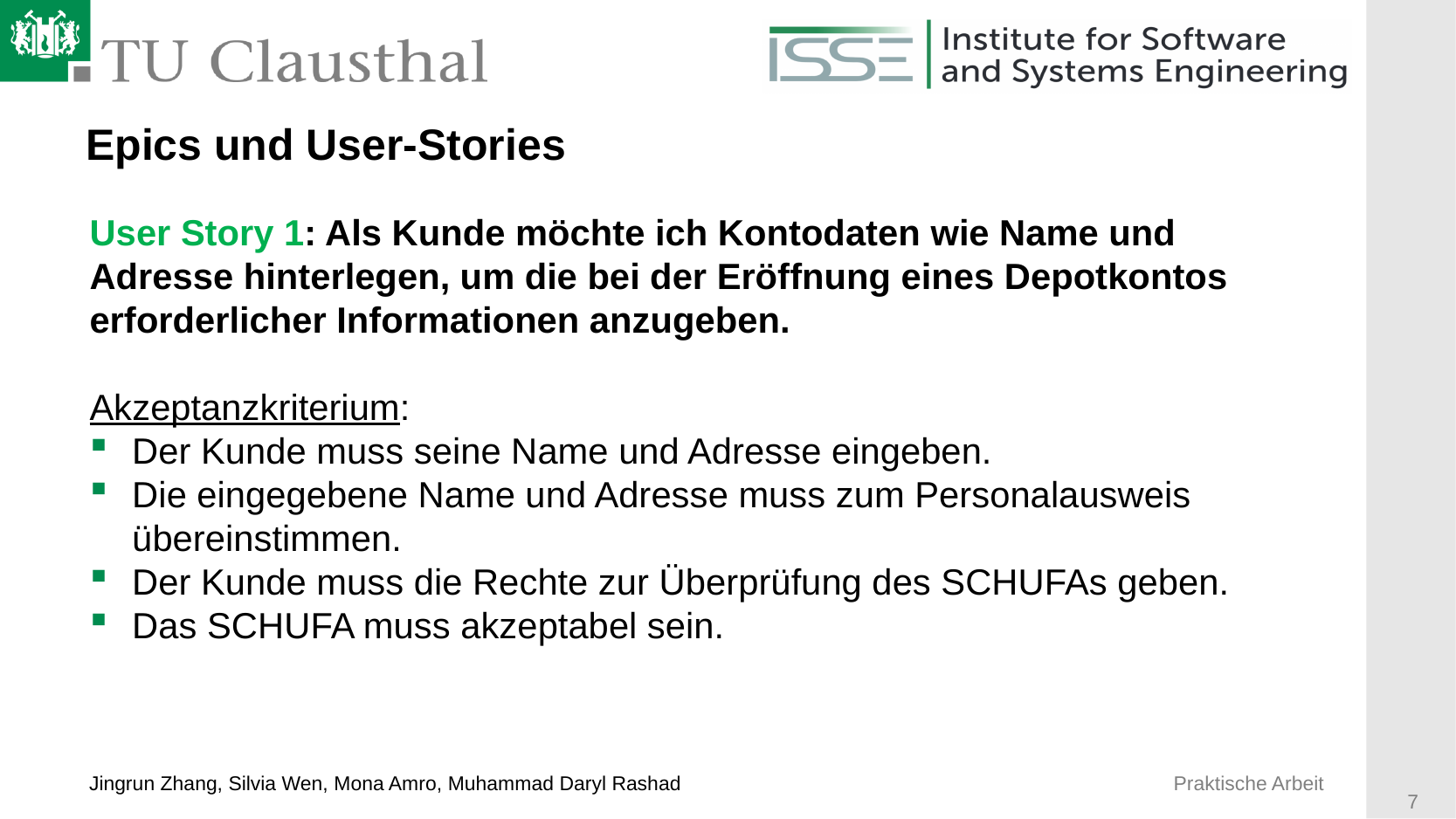

# Epics und User-Stories
User Story 1: Als Kunde möchte ich Kontodaten wie Name und Adresse hinterlegen, um die bei der Eröffnung eines Depotkontos erforderlicher Informationen anzugeben.

Akzeptanzkriterium:
Der Kunde muss seine Name und Adresse eingeben.
Die eingegebene Name und Adresse muss zum Personalausweis übereinstimmen.
Der Kunde muss die Rechte zur Überprüfung des SCHUFAs geben.
Das SCHUFA muss akzeptabel sein.